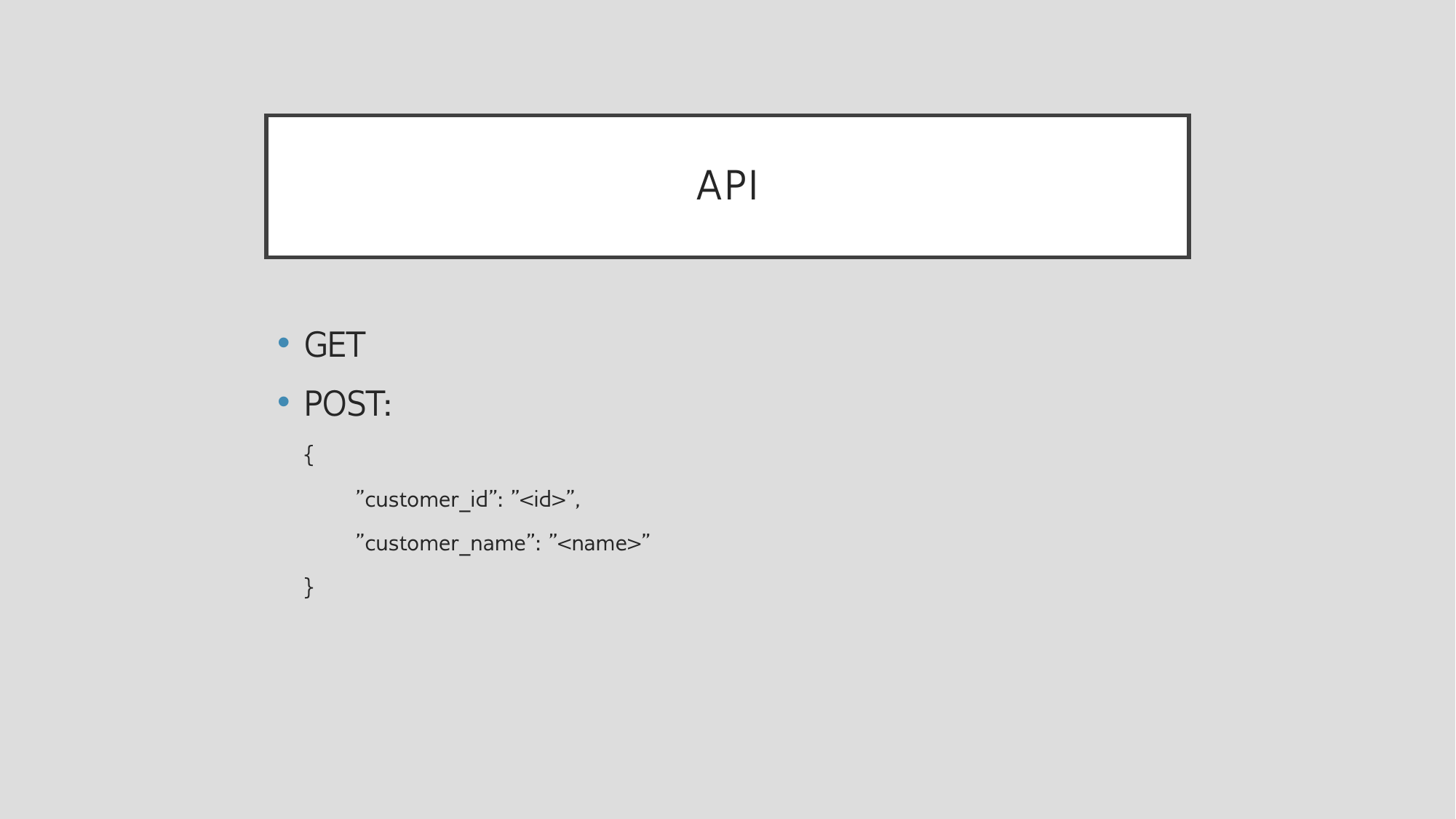

# API
GET
POST:
{
       ”customer_id”: ”<id>”,
       ”customer_name”: ”<name>”
}